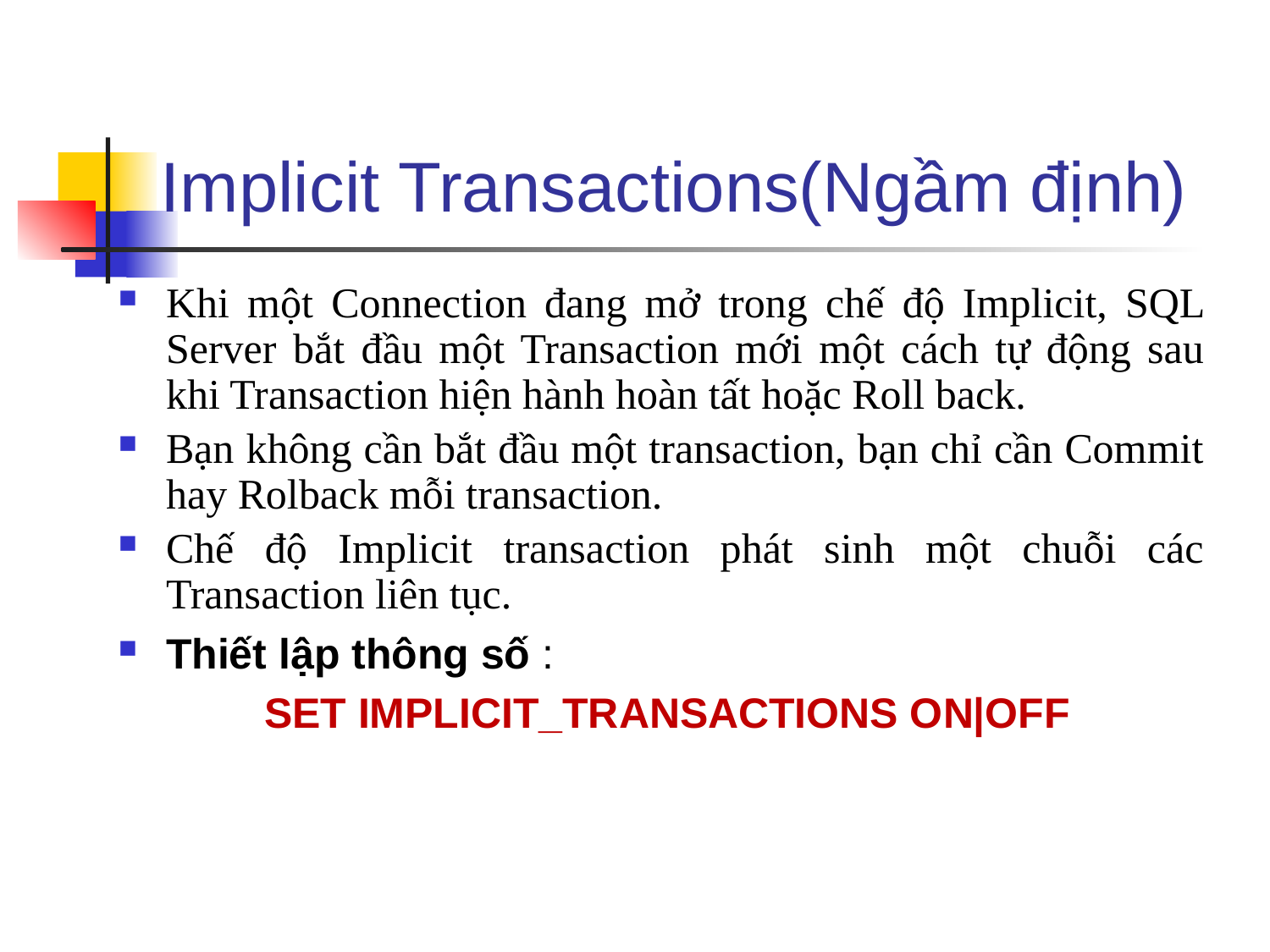

# Implicit Transactions(Ngầm định)
Khi một Connection đang mở trong chế độ Implicit, SQL Server bắt đầu một Transaction mới một cách tự động sau khi Transaction hiện hành hoàn tất hoặc Roll back.
Bạn không cần bắt đầu một transaction, bạn chỉ cần Commit hay Rolback mỗi transaction.
Chế độ Implicit transaction phát sinh một chuỗi các Transaction liên tục.
Thiết lập thông số :
 SET IMPLICIT_TRANSACTIONS ON|OFF